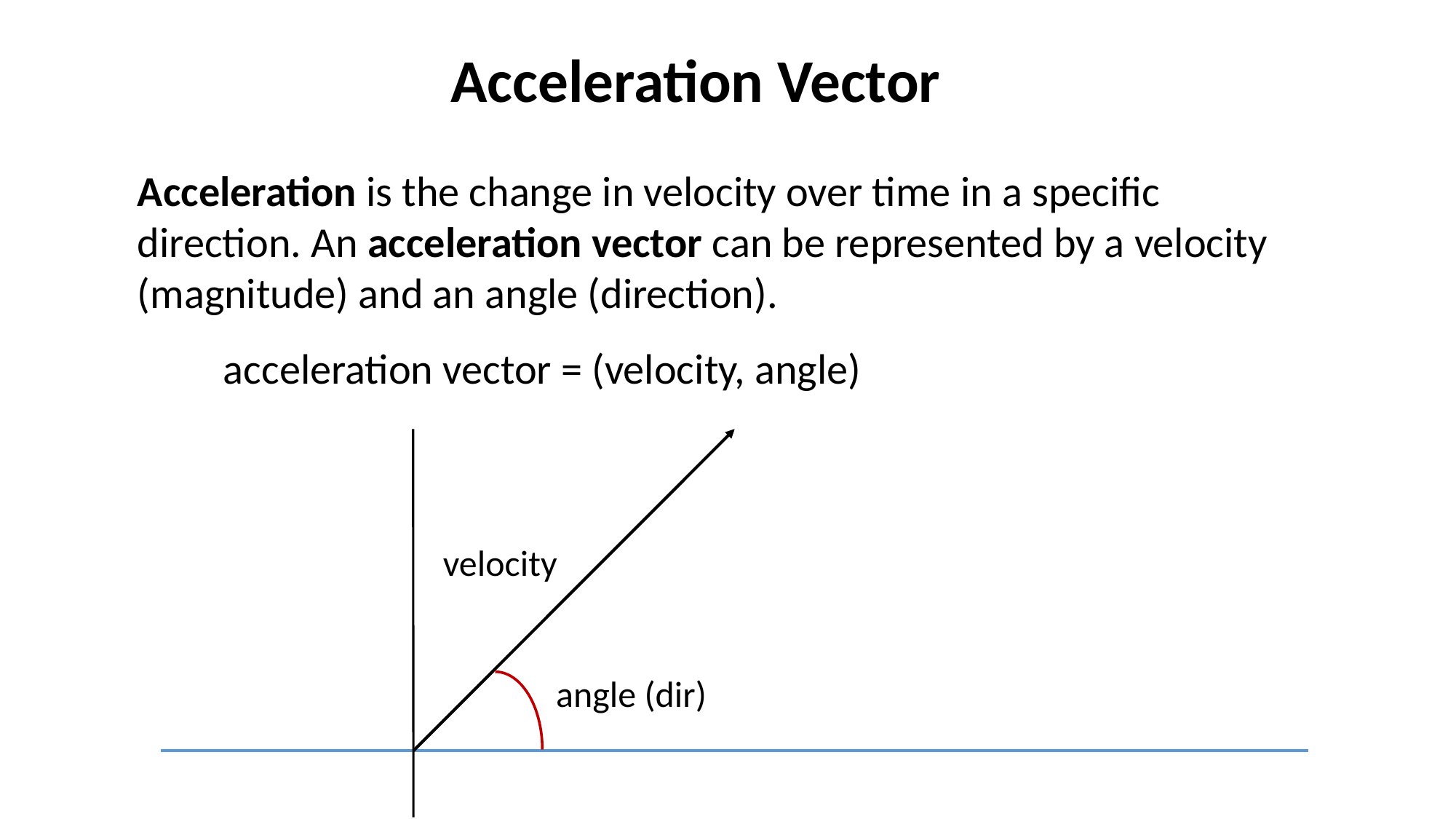

Acceleration Vector
Acceleration is the change in velocity over time in a specific direction. An acceleration vector can be represented by a velocity (magnitude) and an angle (direction).
acceleration vector = (velocity, angle)
velocity
angle (dir)